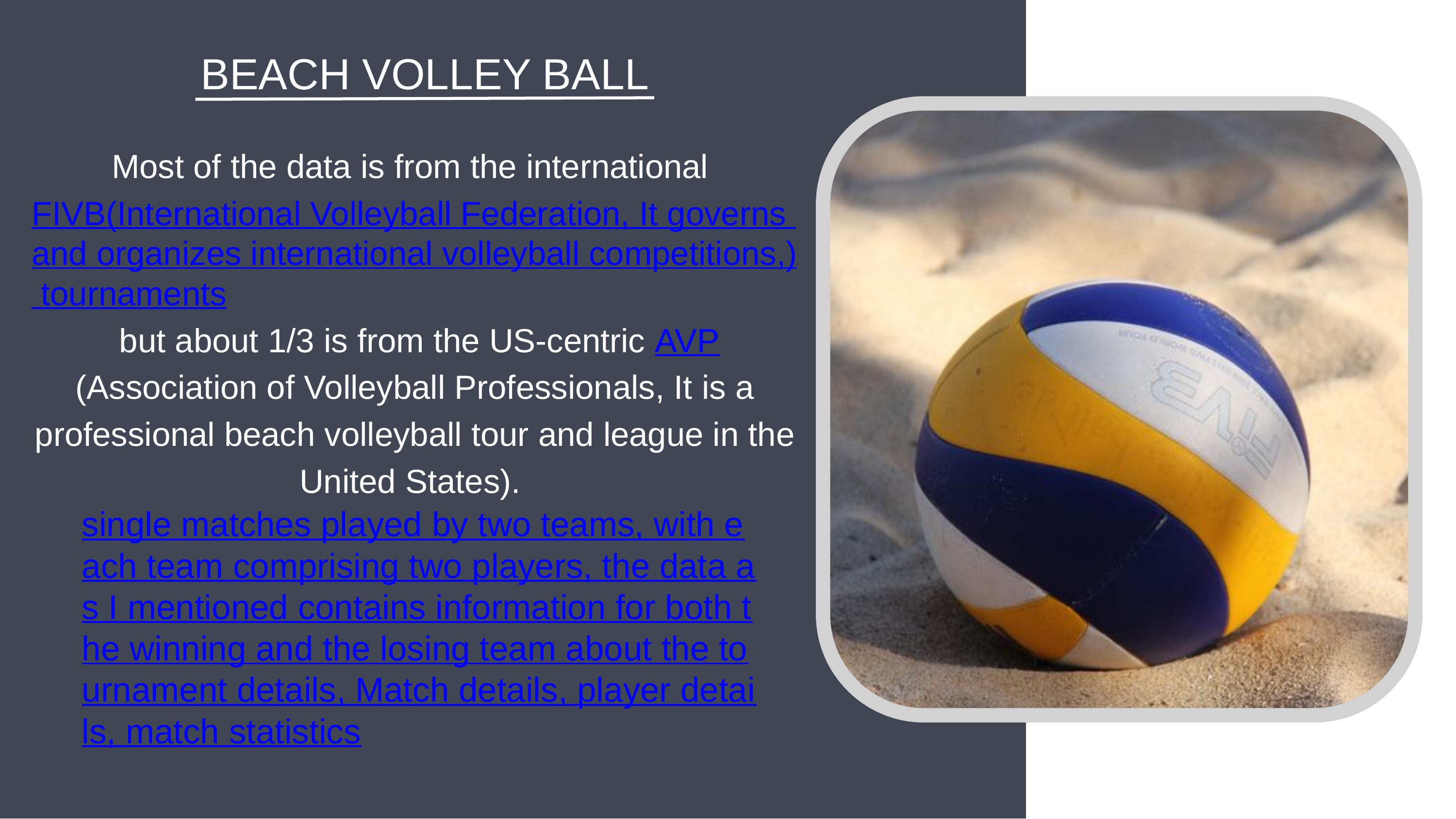

BEACH VOLLEY BALL

Most of the data is from the international FIVB(International Volleyball Federation, It governs and organizes international volleyball competitions,) tournaments but about 1/3 is from the US-centric AVP(Association of Volleyball Professionals, It is a professional beach volleyball tour and league in the United States).
single matches played by two teams, with each team comprising two players, the data as I mentioned contains information for both the winning and the losing team about the tournament details, Match details, player details, match statistics